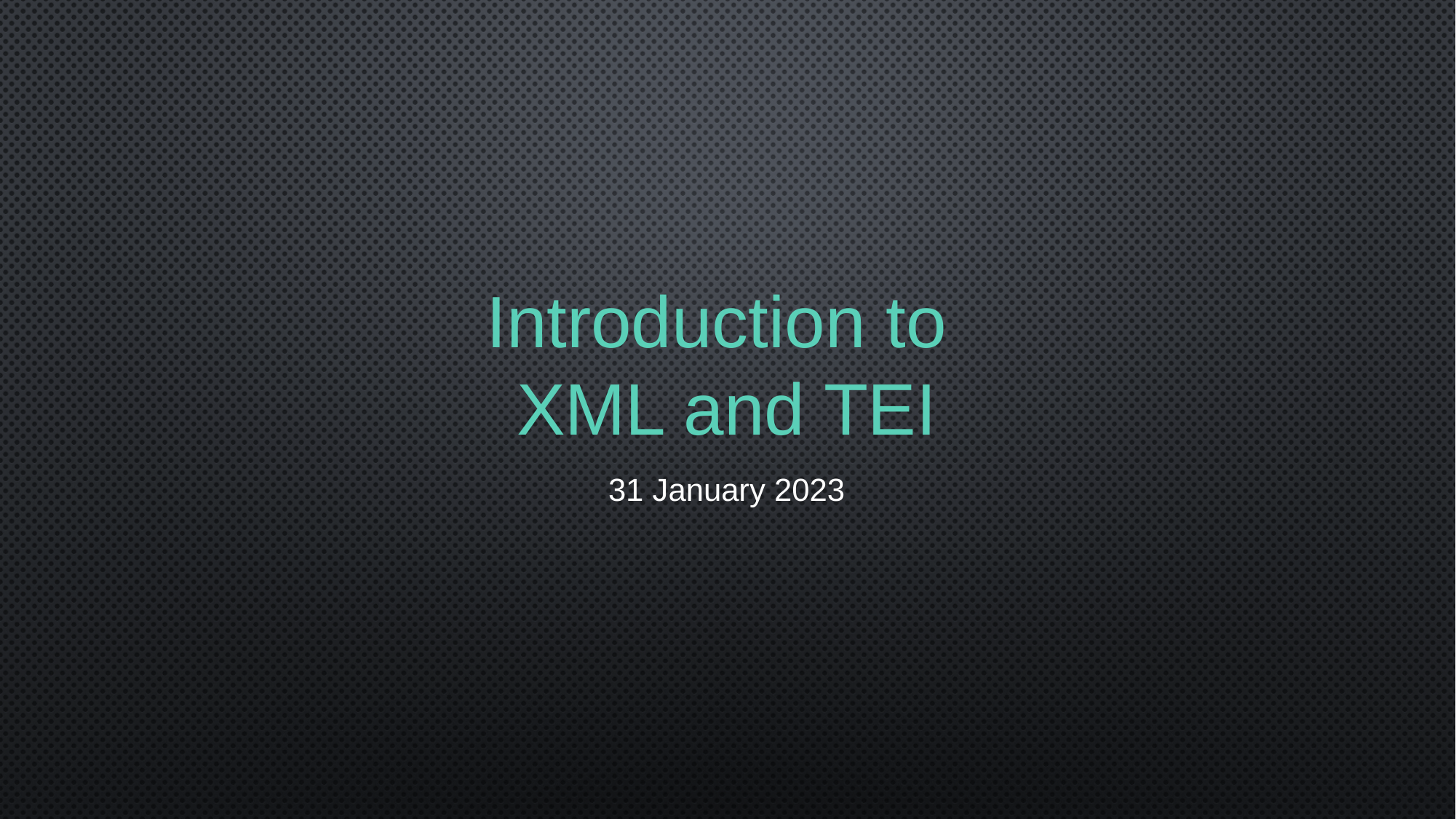

# Introduction to XML and TEI
31 January 2023